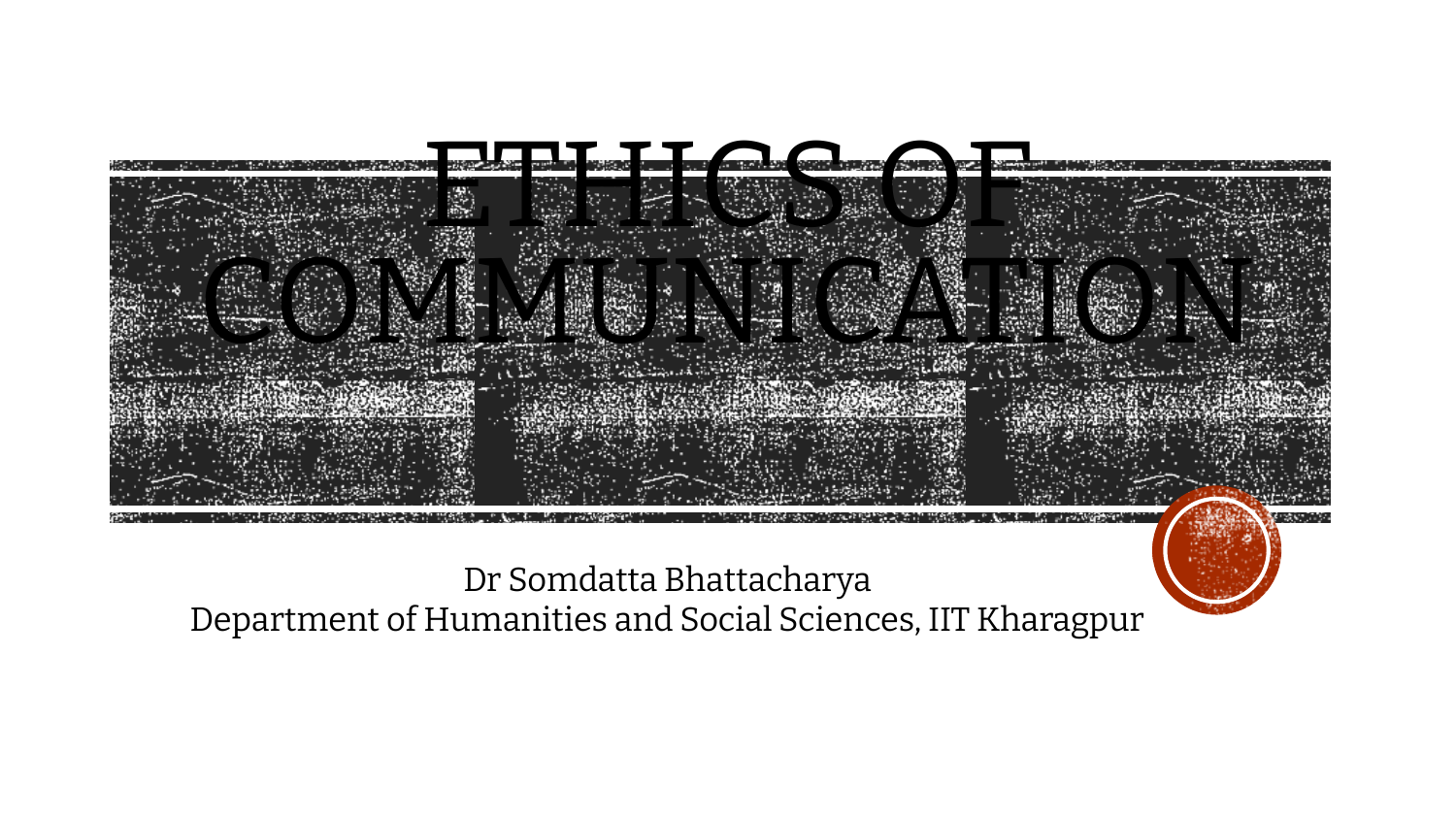

# Ethics of Communication
Dr Somdatta Bhattacharya
Department of Humanities and Social Sciences, IIT Kharagpur